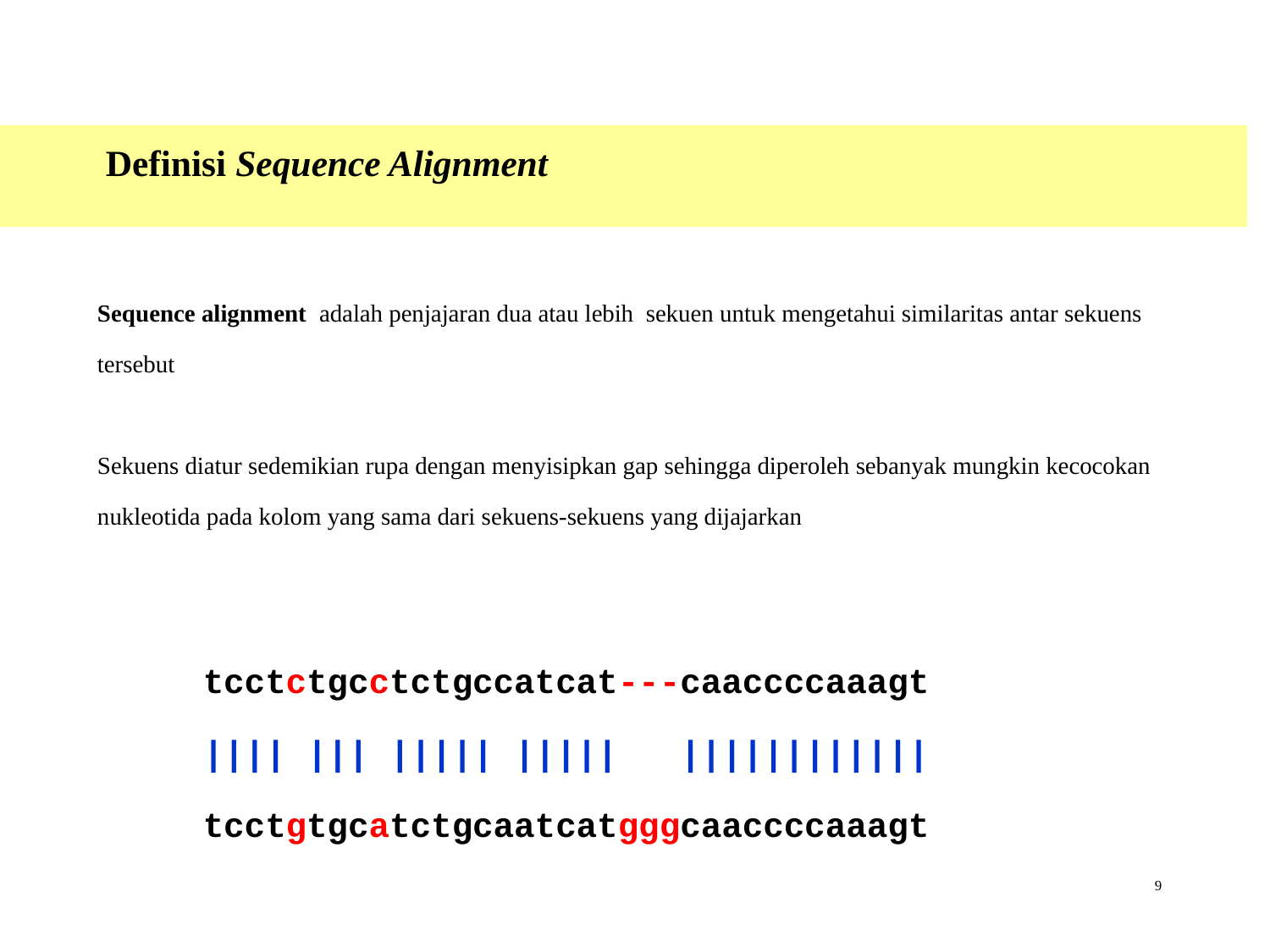

Definisi Sequence Alignment
Sequence alignment  adalah penjajaran dua atau lebih  sekuen untuk mengetahui similaritas antar sekuens tersebut

Sekuens diatur sedemikian rupa dengan menyisipkan gap sehingga diperoleh sebanyak mungkin kecocokan nukleotida pada kolom yang sama dari sekuens-sekuens yang dijajarkan

tcctctgcctctgccatcat---caaccccaaagt
|||| ||| ||||| |||||   ||||||||||||
tcctgtgcatctgcaatcatgggcaaccccaaagt

9